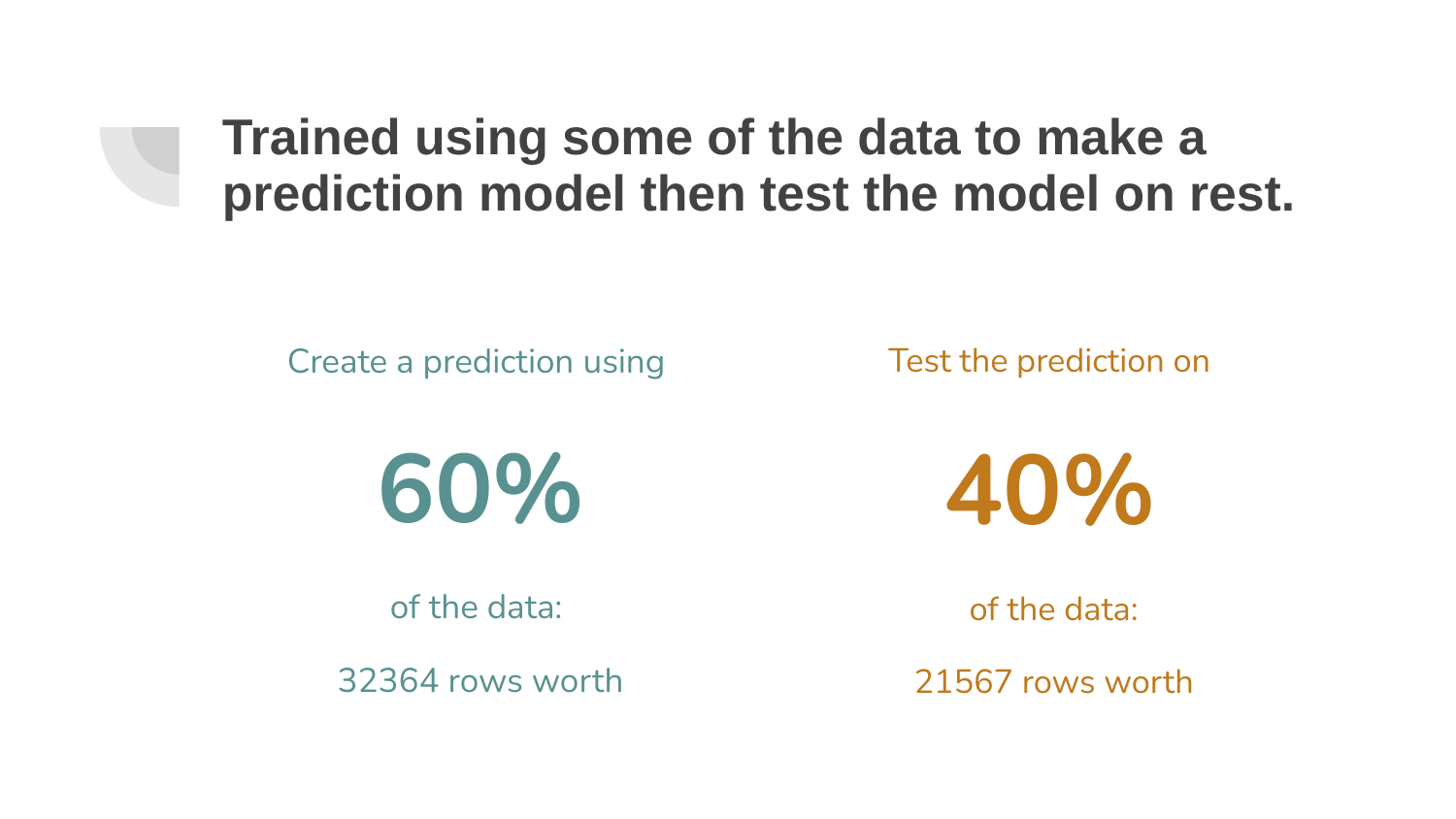

# Trained using some of the data to make a prediction model then test the model on rest.
Create a prediction using
60%
of the data:
32364 rows worth
Test the prediction on
40%
of the data:
21567 rows worth